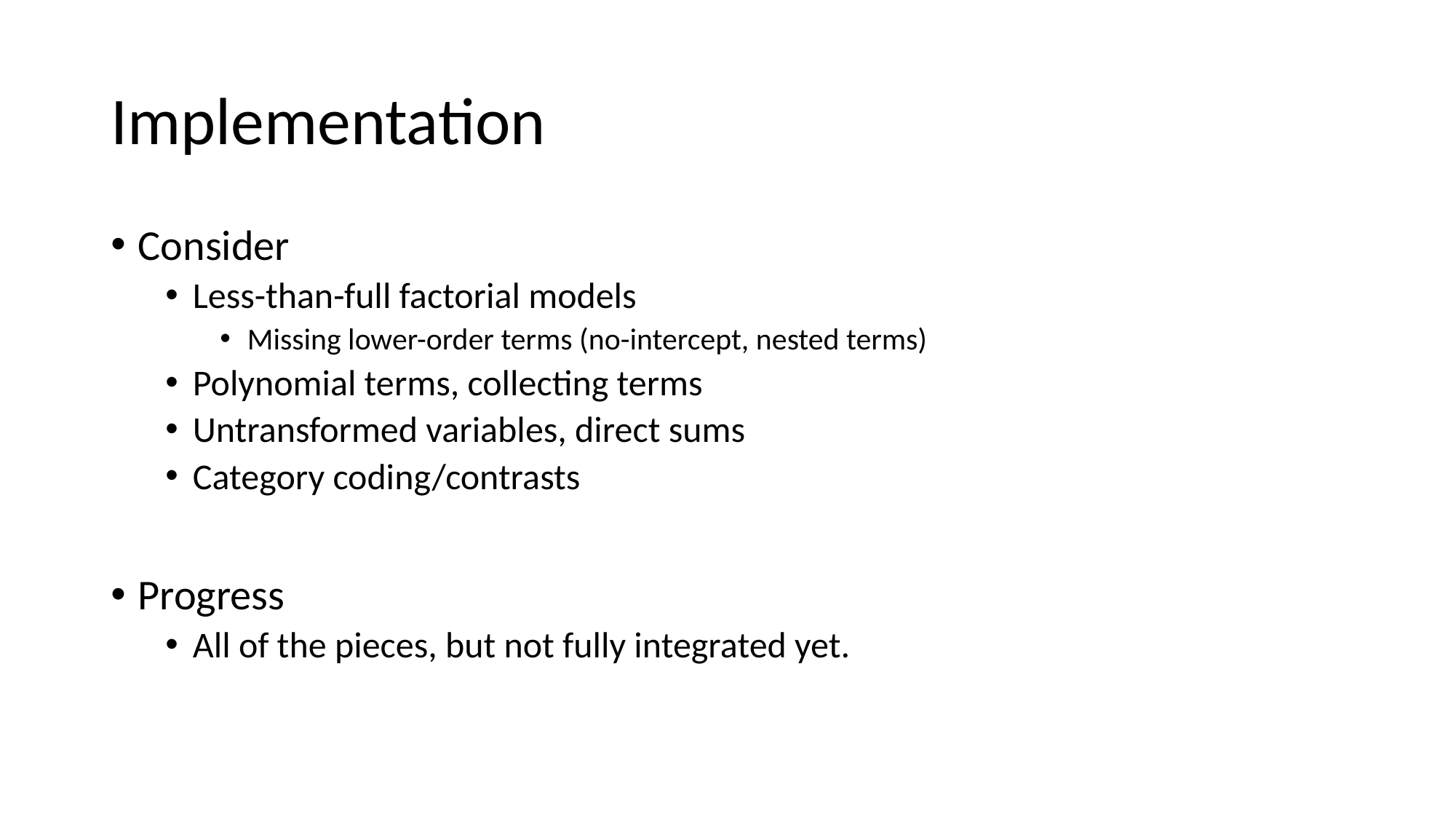

# Implementation
Consider
Less-than-full factorial models
Missing lower-order terms (no-intercept, nested terms)
Polynomial terms, collecting terms
Untransformed variables, direct sums
Category coding/contrasts

Progress
All of the pieces, but not fully integrated yet.